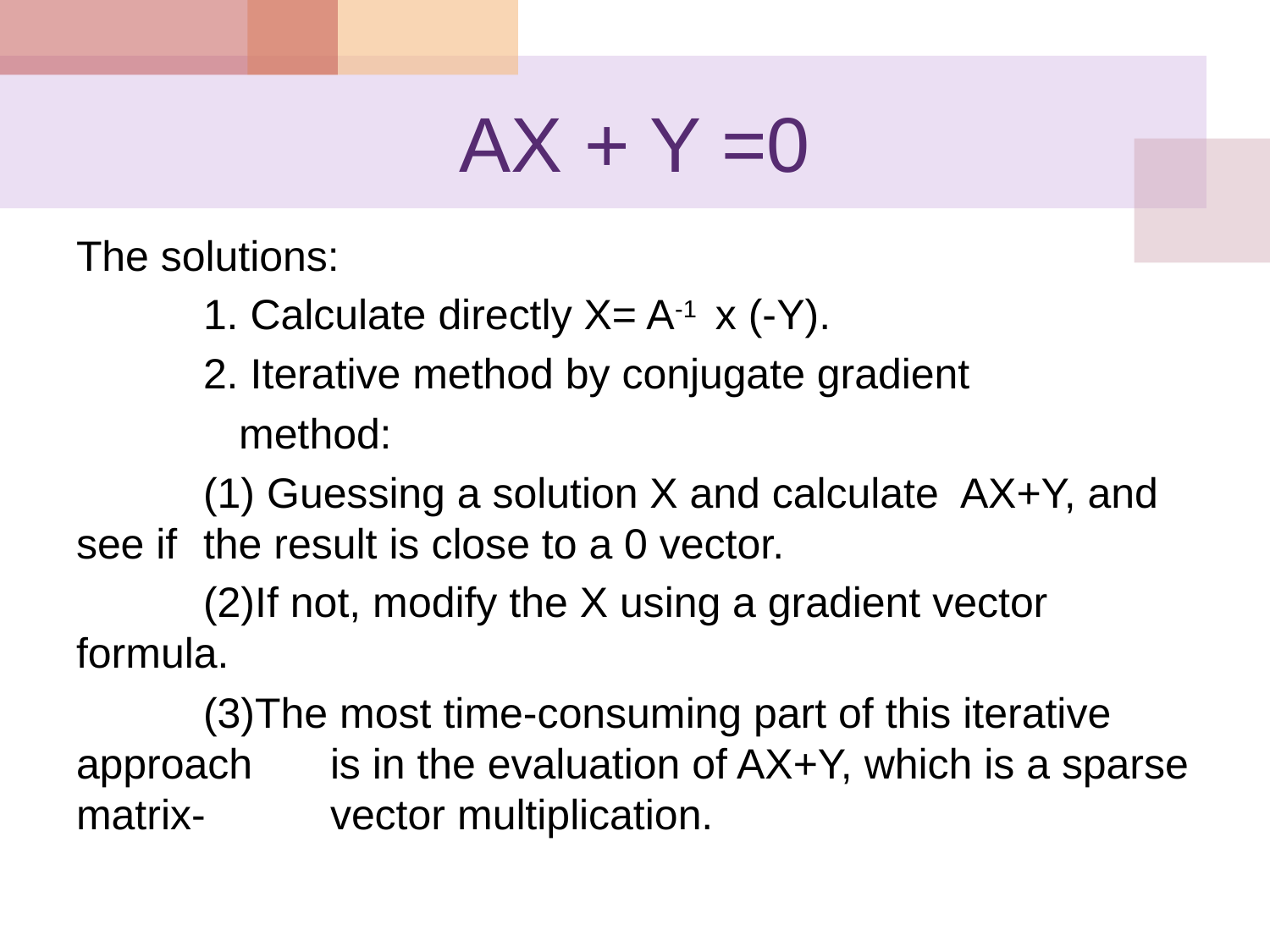

# AX + Y =0
The solutions:
	1. Calculate directly X= A-1  x (-Y).
	2. Iterative method by conjugate gradient
	   method:
	(1) Guessing a solution X and calculate  AX+Y, and see if 	the result is close to a 0 vector.
	(2)If not, modify the X using a gradient vector formula.
	(3)The most time-consuming part of this iterative approach 	is in the evaluation of AX+Y, which is a sparse matrix-	vector multiplication.